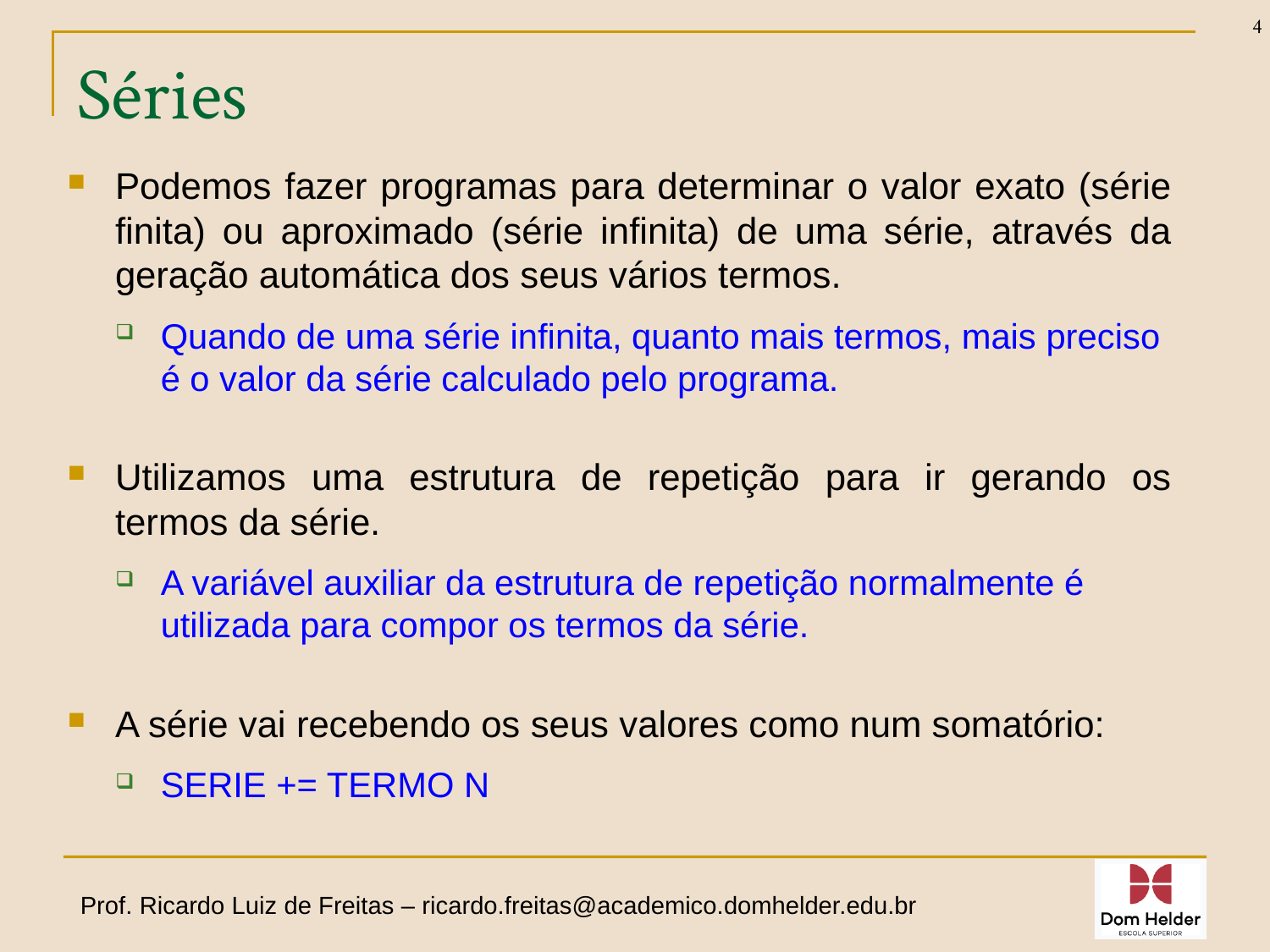

4
# Séries
Podemos fazer programas para determinar o valor exato (série finita) ou aproximado (série infinita) de uma série, através da geração automática dos seus vários termos.
Quando de uma série infinita, quanto mais termos, mais preciso é o valor da série calculado pelo programa.

Utilizamos uma estrutura de repetição para ir gerando os termos da série.
A variável auxiliar da estrutura de repetição normalmente é utilizada para compor os termos da série.

A série vai recebendo os seus valores como num somatório:
SERIE += TERMO N